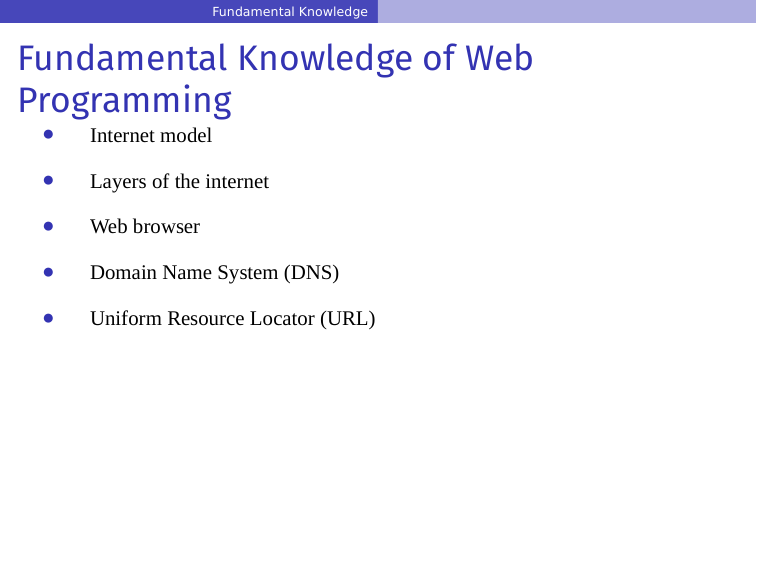

Fundamental Knowledge

Fundamental Knowledge of Web Programming
Internet model
Layers of the internet
Web browser
Domain Name System (DNS)
Uniform Resource Locator (URL)